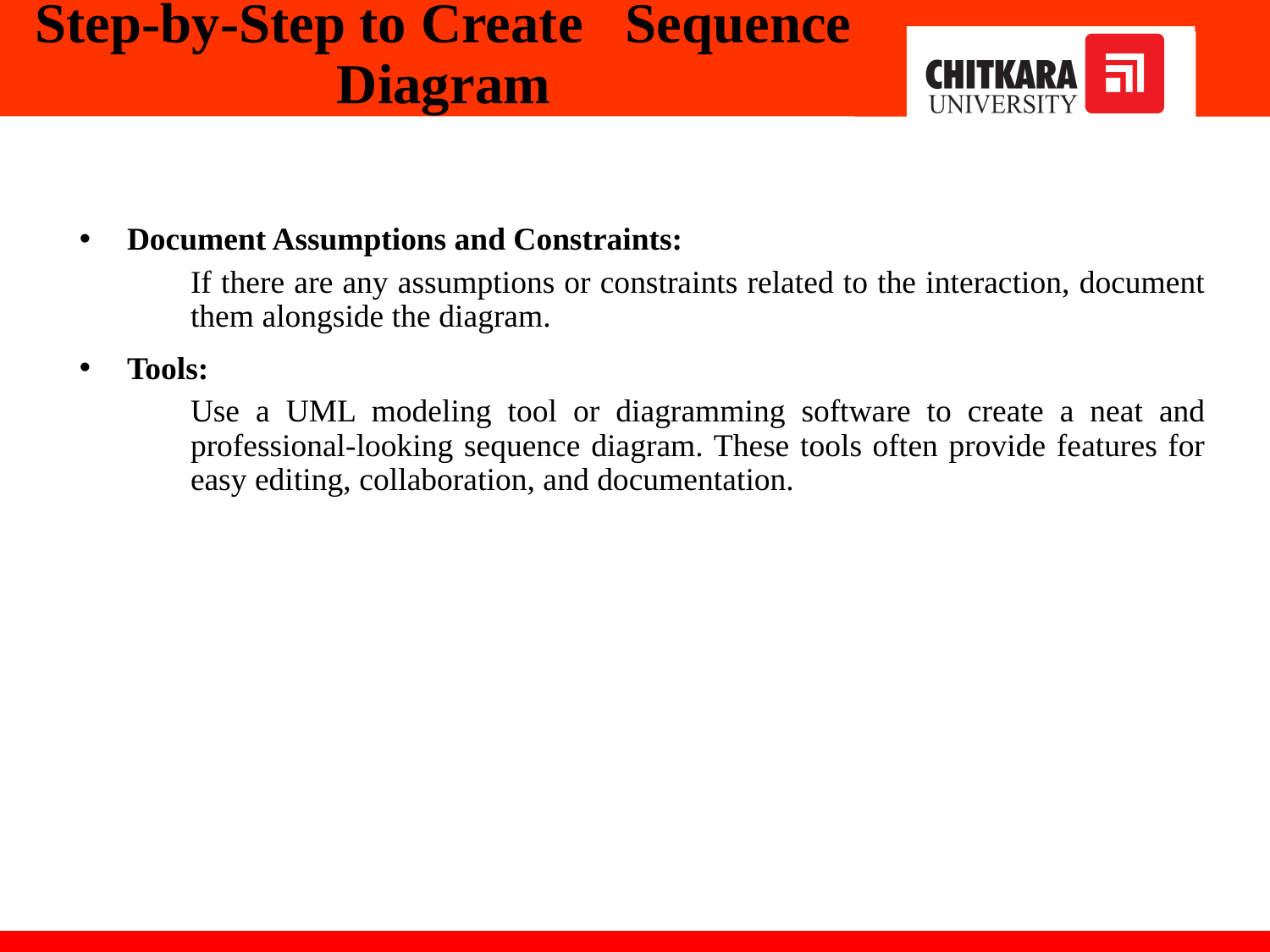

# Step-by-Step to Create   Sequence Diagram
Document Assumptions and Constraints:
	If there are any assumptions or constraints related to the interaction, document them alongside the diagram.
Tools:
	Use a UML modeling tool or diagramming software to create a neat and professional-looking sequence diagram. These tools often provide features for easy editing, collaboration, and documentation.